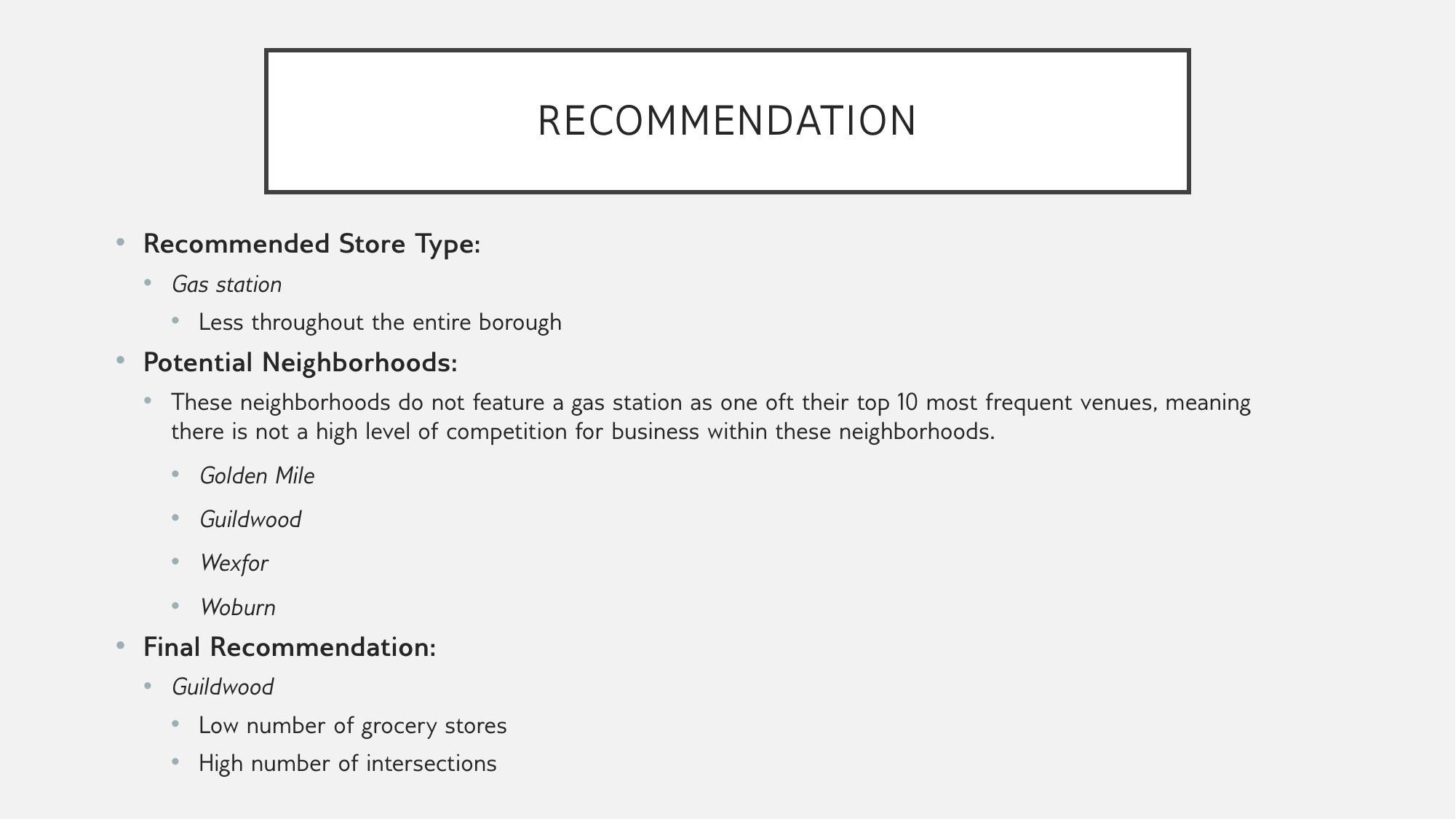

# Recommendation
Recommended Store Type:
Gas station
Less throughout the entire borough
Potential Neighborhoods:
These neighborhoods do not feature a gas station as one oft their top 10 most frequent venues, meaning there is not a high level of competition for business within these neighborhoods.
Golden Mile
Guildwood
Wexfor
Woburn
Final Recommendation:
Guildwood
Low number of grocery stores
High number of intersections